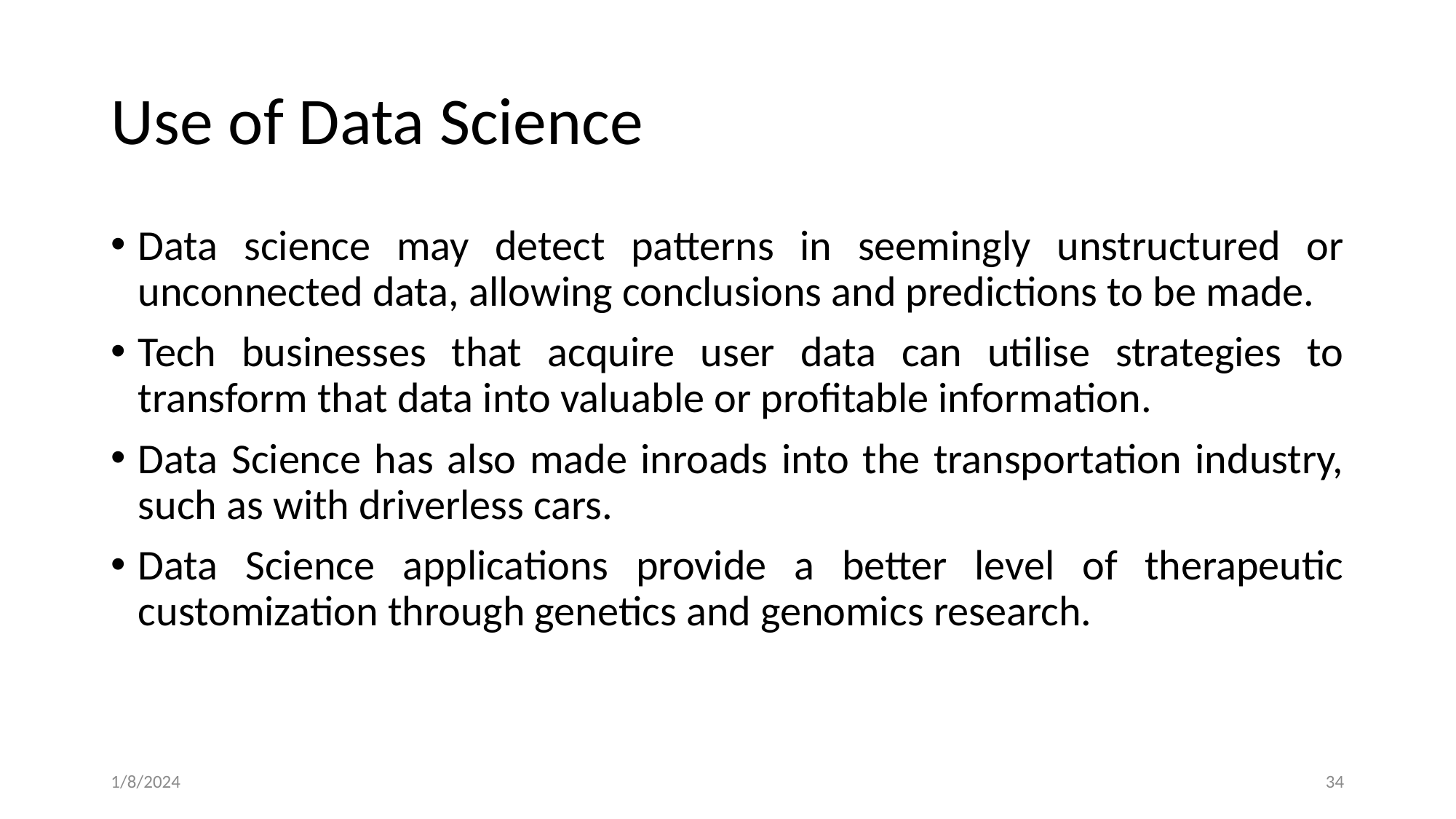

# Use of Data Science
Data science may detect patterns in seemingly unstructured or unconnected data, allowing conclusions and predictions to be made.
Tech businesses that acquire user data can utilise strategies to transform that data into valuable or profitable information.
Data Science has also made inroads into the transportation industry, such as with driverless cars.
Data Science applications provide a better level of therapeutic customization through genetics and genomics research.
1/8/2024
34